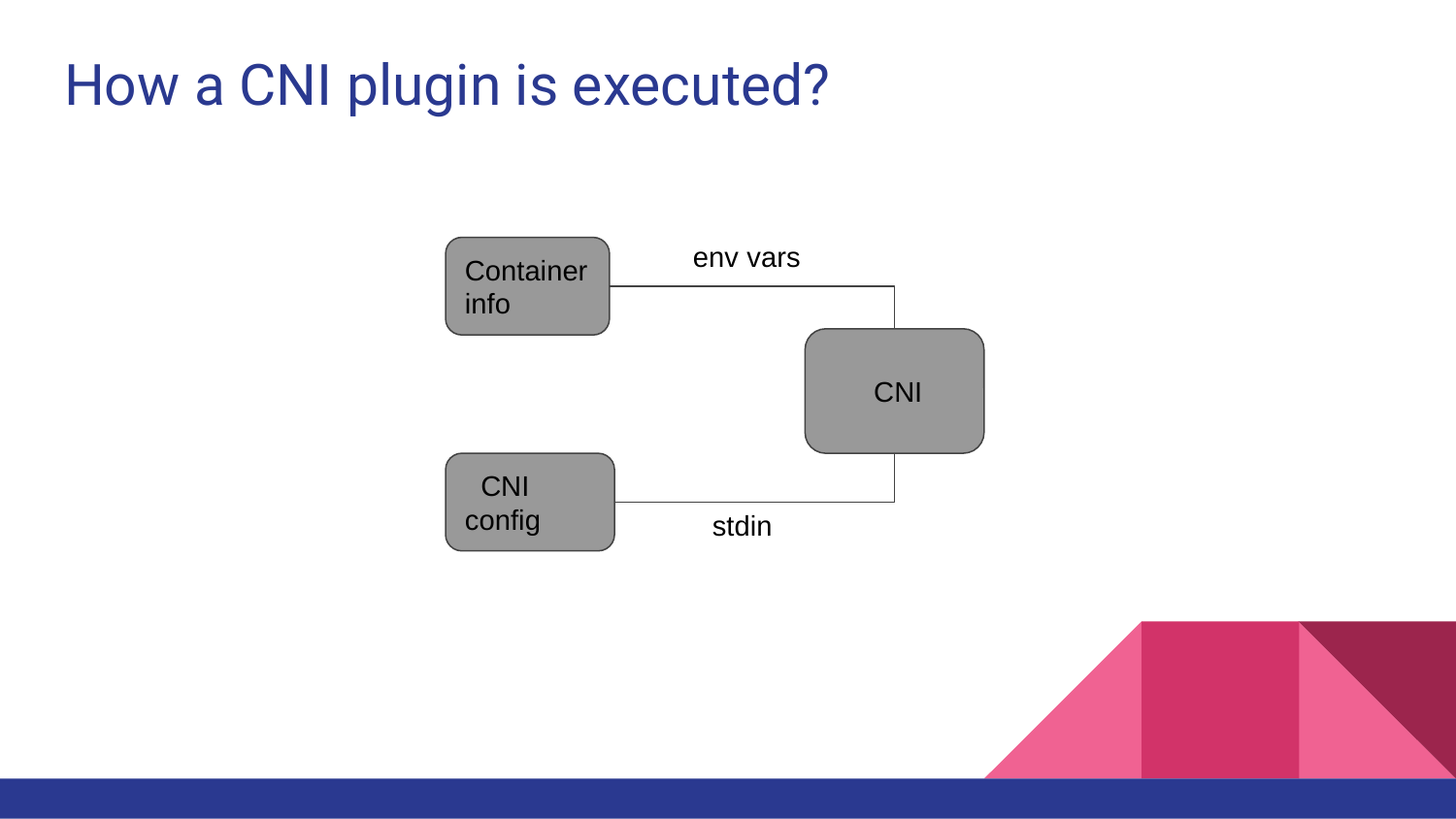

# How a CNI plugin is executed?
env vars
Container info
      CNI
  CNI config
stdin